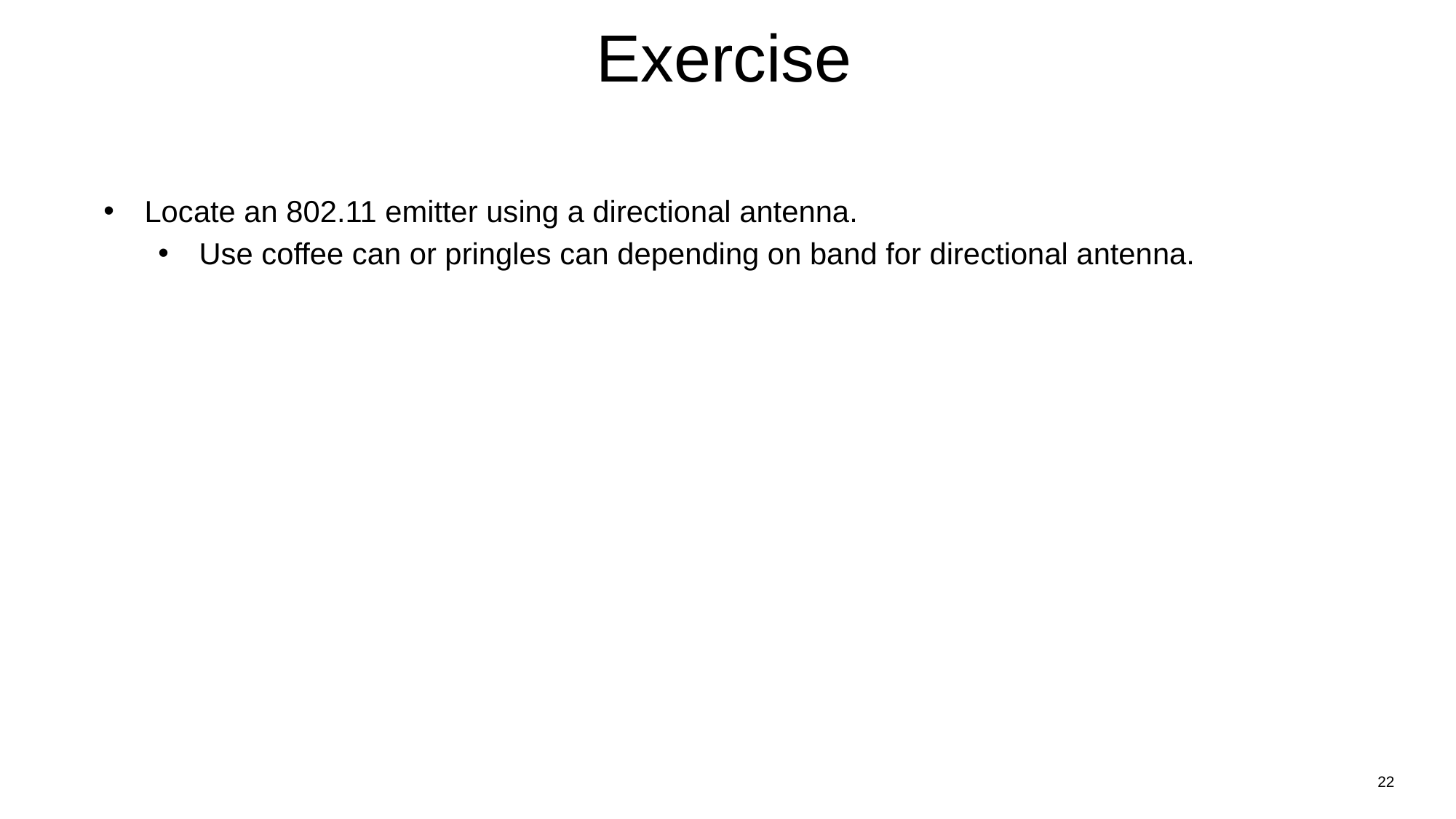

# Exercise
Locate an 802.11 emitter using a directional antenna.
Use coffee can or pringles can depending on band for directional antenna.

22